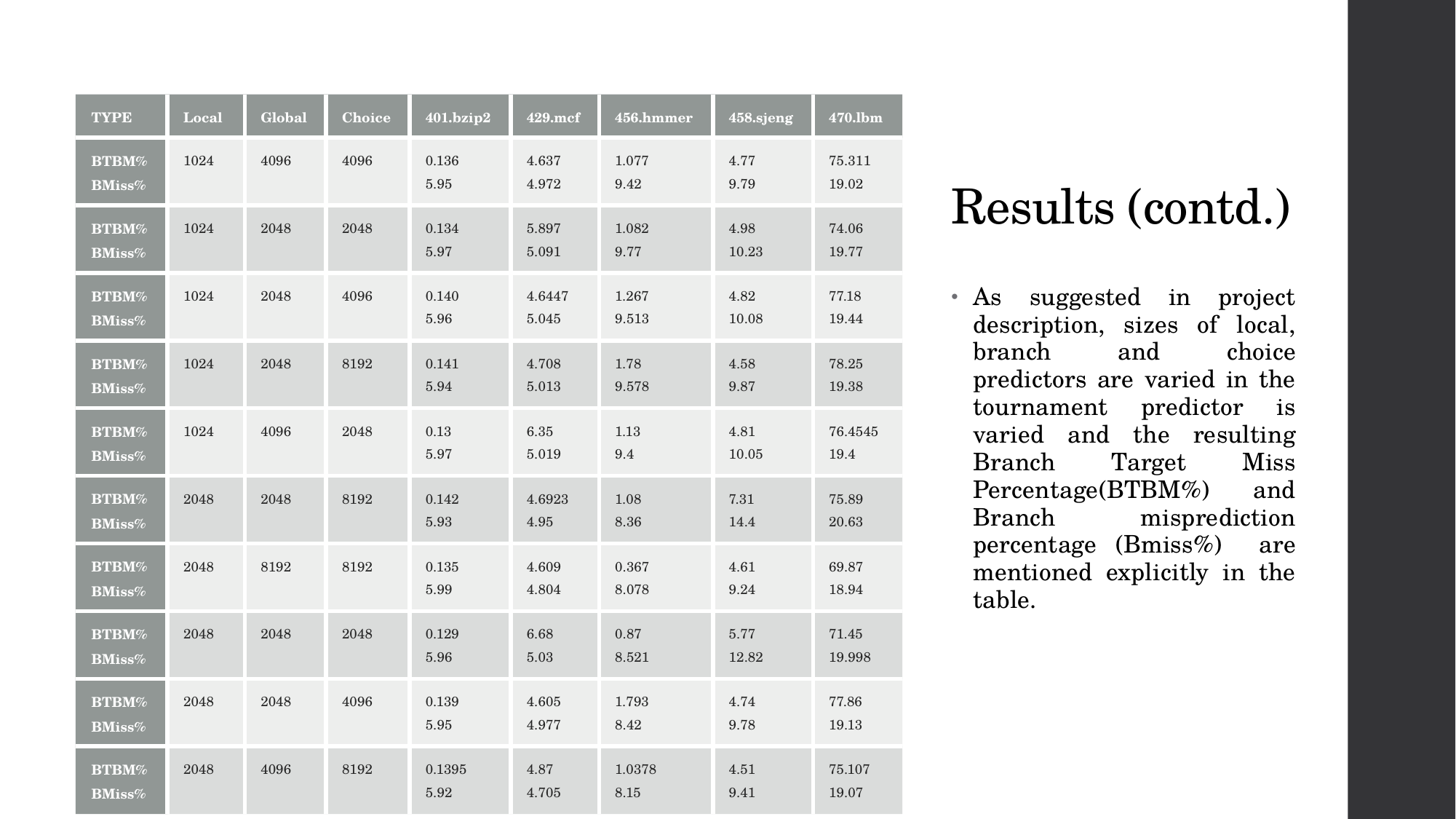

# Results (contd.)
| TYPE | Local | Global | Choice | 401.bzip2 | 429.mcf | 456.hmmer | 458.sjeng | 470.lbm |
| --- | --- | --- | --- | --- | --- | --- | --- | --- |
| BTBM% BMiss% | 1024 | 4096 | 4096 | 0.136 5.95 | 4.637 4.972 | 1.077 9.42 | 4.77 9.79 | 75.311 19.02 |
| BTBM% BMiss% | 1024 | 2048 | 2048 | 0.134 5.97 | 5.897 5.091 | 1.082 9.77 | 4.98 10.23 | 74.06 19.77 |
| BTBM% BMiss% | 1024 | 2048 | 4096 | 0.140 5.96 | 4.6447 5.045 | 1.267 9.513 | 4.82 10.08 | 77.18 19.44 |
| BTBM% BMiss% | 1024 | 2048 | 8192 | 0.141 5.94 | 4.708 5.013 | 1.78 9.578 | 4.58 9.87 | 78.25 19.38 |
| BTBM% BMiss% | 1024 | 4096 | 2048 | 0.13 5.97 | 6.35 5.019 | 1.13 9.4 | 4.81 10.05 | 76.4545 19.4 |
| BTBM% BMiss% | 2048 | 2048 | 8192 | 0.142 5.93 | 4.6923 4.95 | 1.08 8.36 | 7.31 14.4 | 75.89 20.63 |
| BTBM% BMiss% | 2048 | 8192 | 8192 | 0.135 5.99 | 4.609 4.804 | 0.367 8.078 | 4.61 9.24 | 69.87 18.94 |
| BTBM% BMiss% | 2048 | 2048 | 2048 | 0.129 5.96 | 6.68 5.03 | 0.87 8.521 | 5.77 12.82 | 71.45 19.998 |
| BTBM% BMiss% | 2048 | 2048 | 4096 | 0.139 5.95 | 4.605 4.977 | 1.793 8.42 | 4.74 9.78 | 77.86 19.13 |
| BTBM% BMiss% | 2048 | 4096 | 8192 | 0.1395 5.92 | 4.87 4.705 | 1.0378 8.15 | 4.51 9.41 | 75.107 19.07 |
As suggested in project description, sizes of local, branch and choice predictors are varied in the tournament predictor is varied and the resulting Branch Target Miss Percentage(BTBM%) and Branch misprediction percentage (Bmiss%)  are mentioned explicitly in the table.